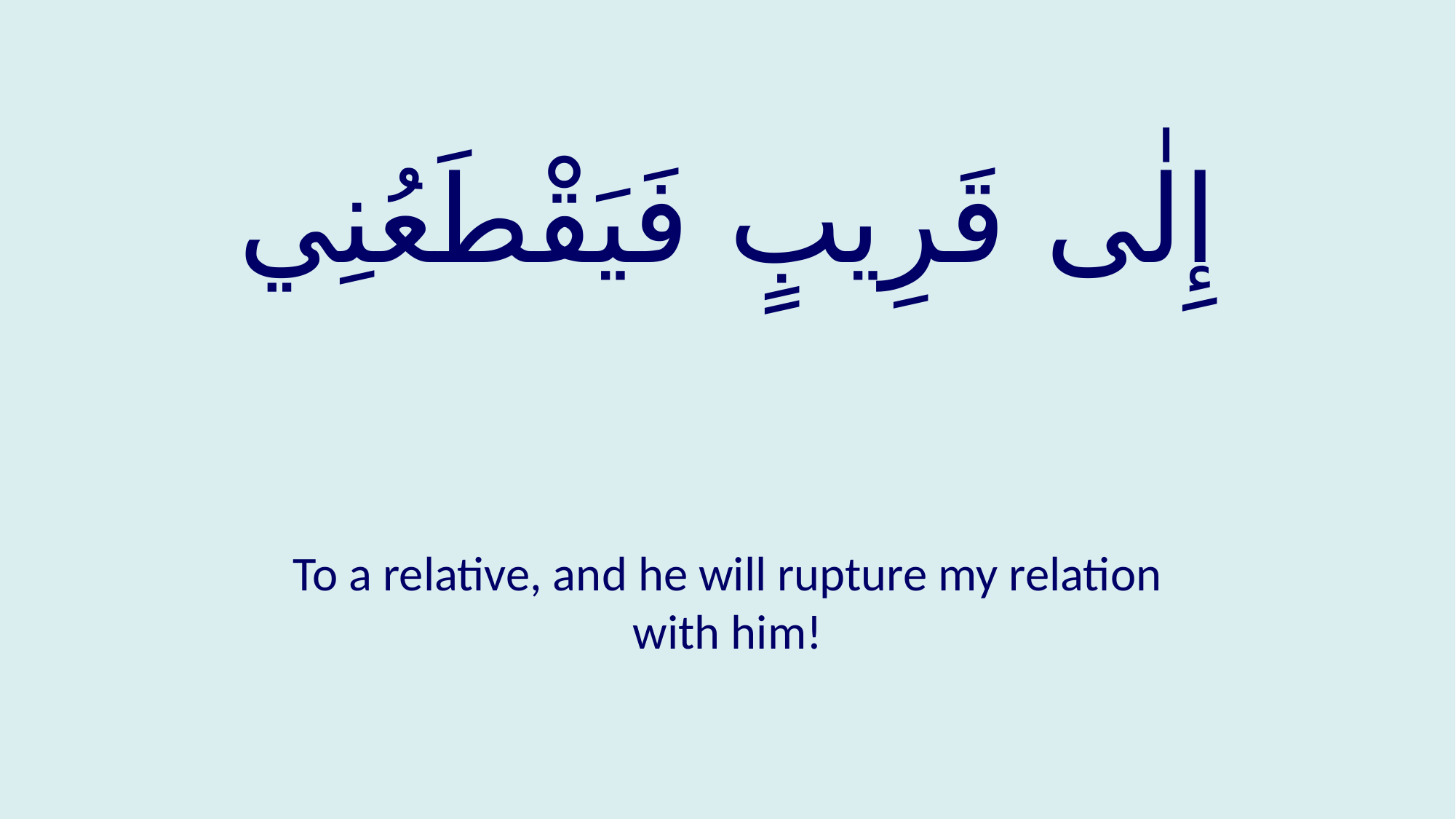

# إِلٰى قَرِيبٍ فَيَقْطَعُنِي
To a relative, and he will rupture my relation with him!